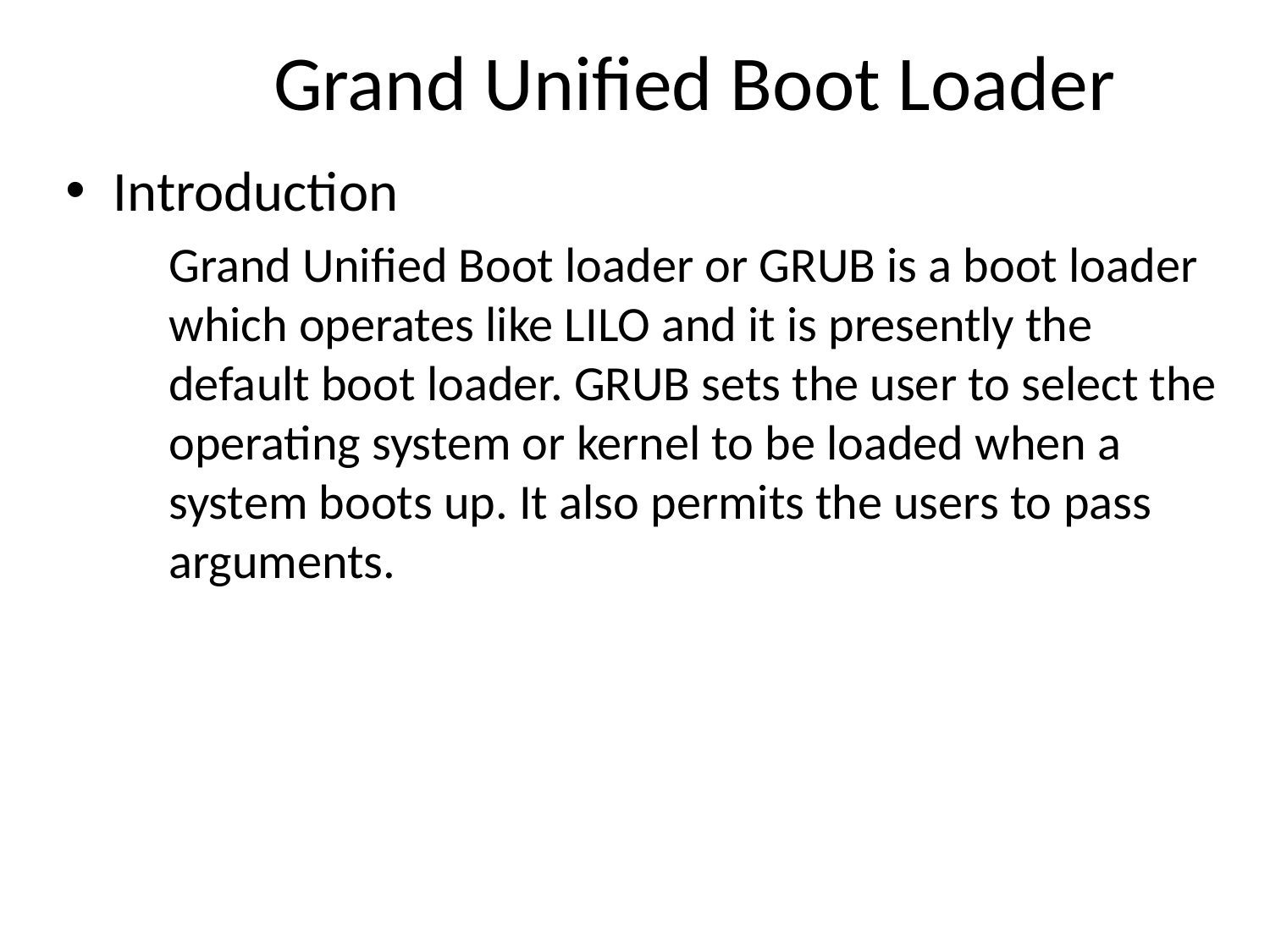

Grand Unified Boot Loader
Introduction
	Grand Unified Boot loader or GRUB is a boot loader which operates like LILO and it is presently the default boot loader. GRUB sets the user to select the operating system or kernel to be loaded when a system boots up. It also permits the users to pass arguments.